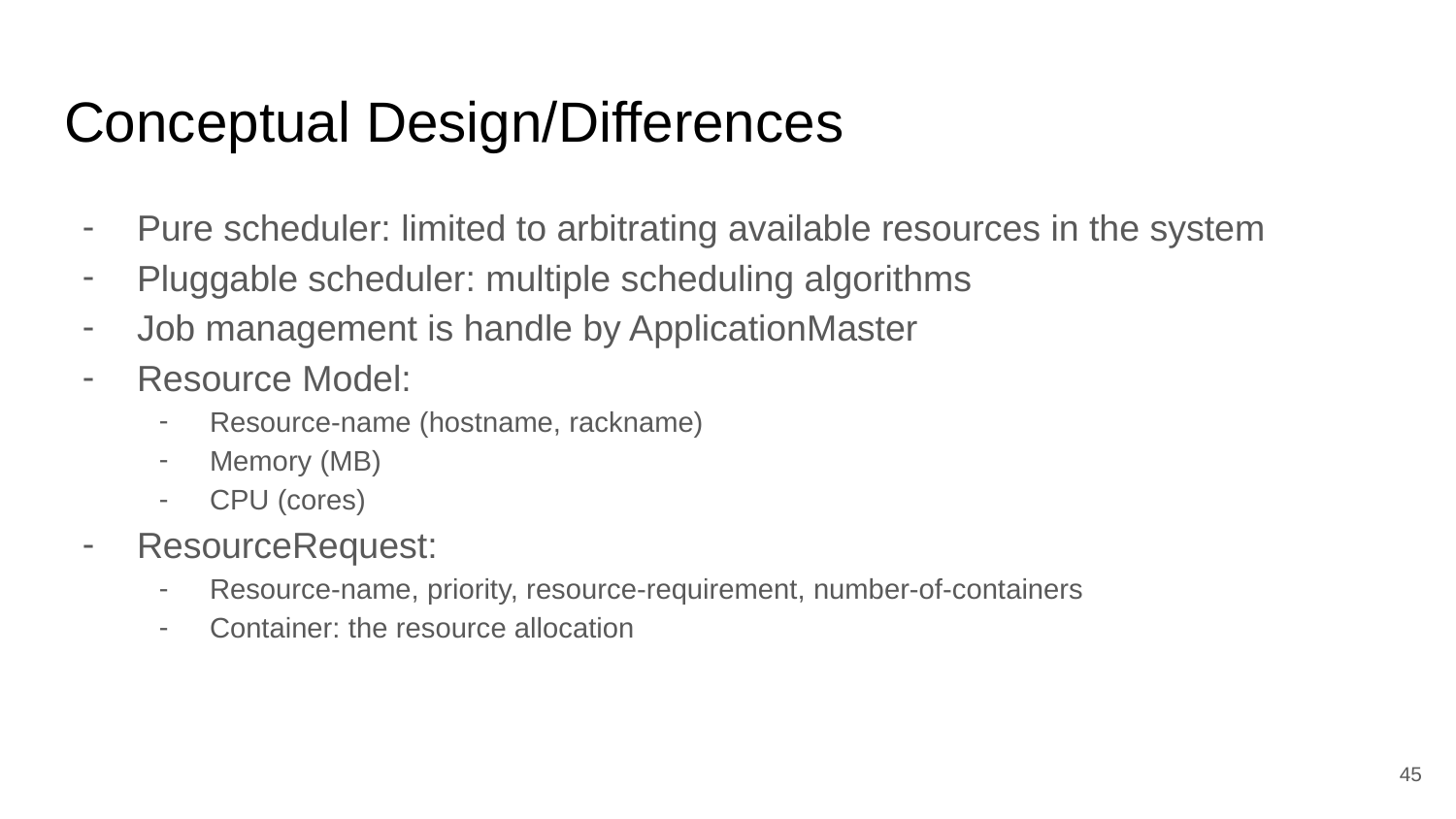

# Conceptual Design/Differences
Pure scheduler: limited to arbitrating available resources in the system
Pluggable scheduler: multiple scheduling algorithms
Job management is handle by ApplicationMaster
Resource Model:
Resource-name (hostname, rackname)
Memory (MB)
CPU (cores)
ResourceRequest:
Resource-name, priority, resource-requirement, number-of-containers
Container: the resource allocation

45